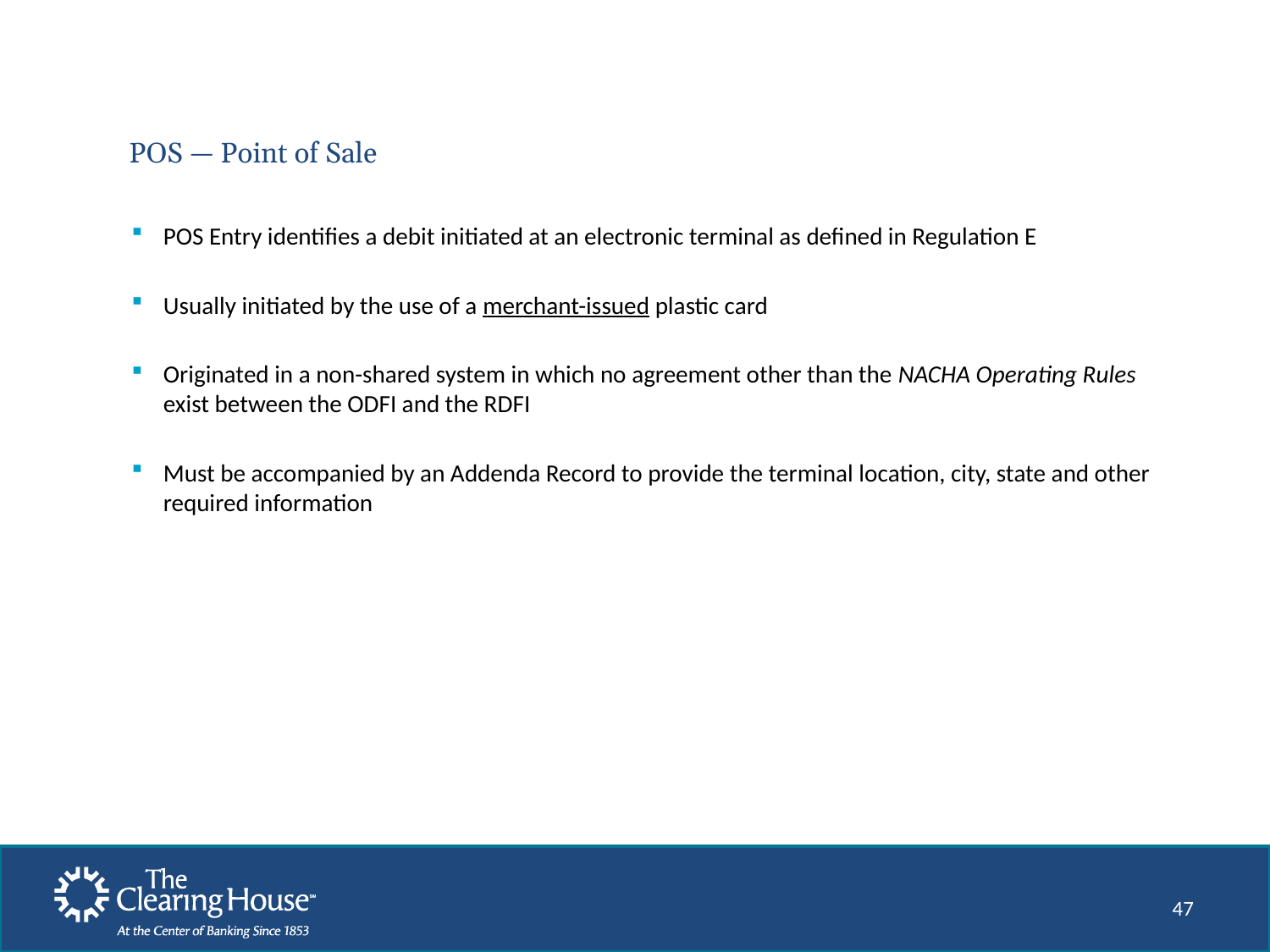

# POS ― Point of Sale
POS Entry identifies a debit initiated at an electronic terminal as defined in Regulation E

Usually initiated by the use of a merchant-issued plastic card

Originated in a non-shared system in which no agreement other than the NACHA Operating Rules exist between the ODFI and the RDFI

Must be accompanied by an Addenda Record to provide the terminal location, city, state and other required information

47